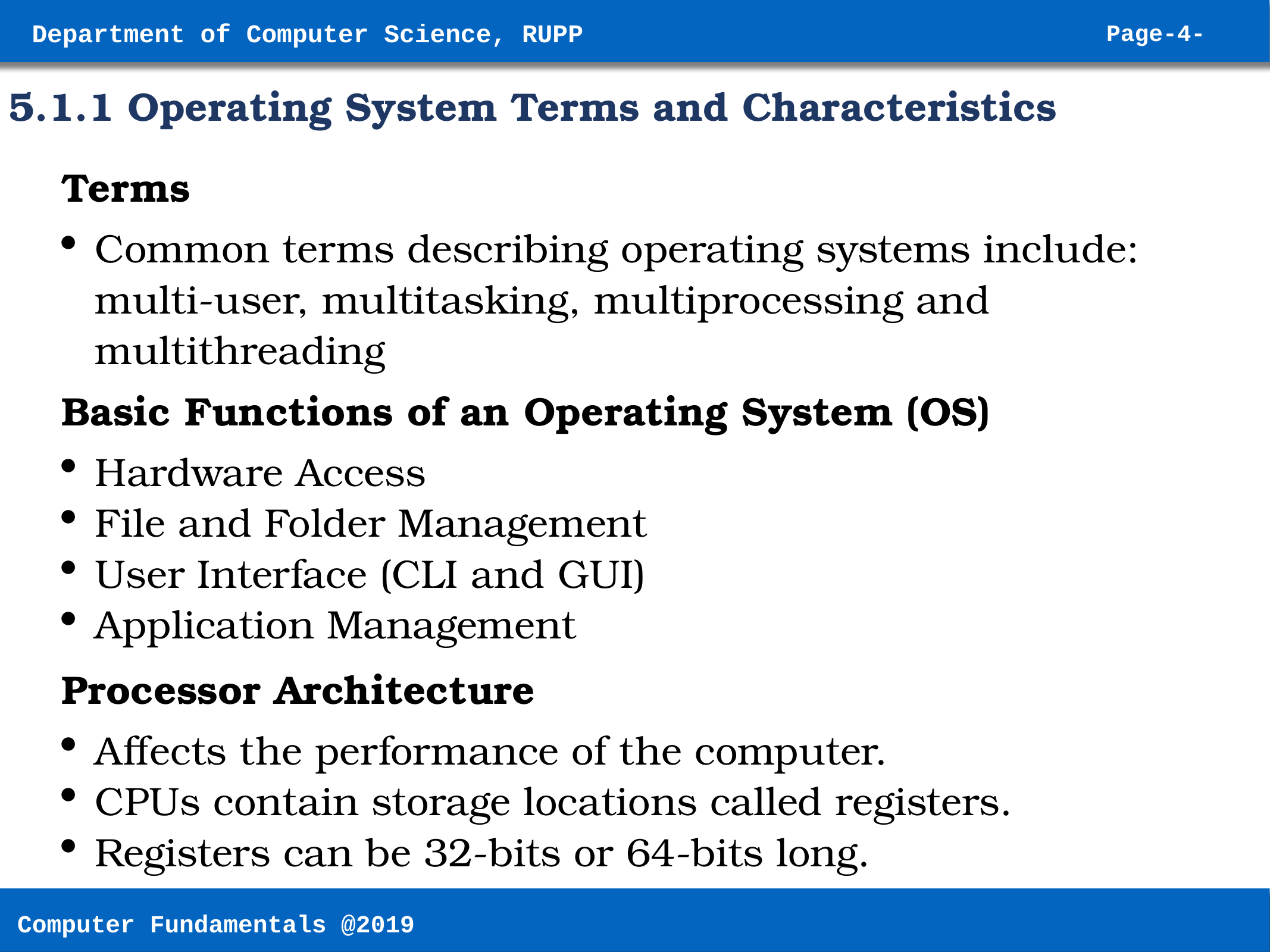

5.1.1 Operating System Terms and Characteristics
Terms
Common terms describing operating systems include: multi-user, multitasking, multiprocessing and multithreading
Basic Functions of an Operating System (OS)
Hardware Access
File and Folder Management
User Interface (CLI and GUI)
Application Management
Processor Architecture
Affects the performance of the computer.
CPUs contain storage locations called registers.
Registers can be 32-bits or 64-bits long.